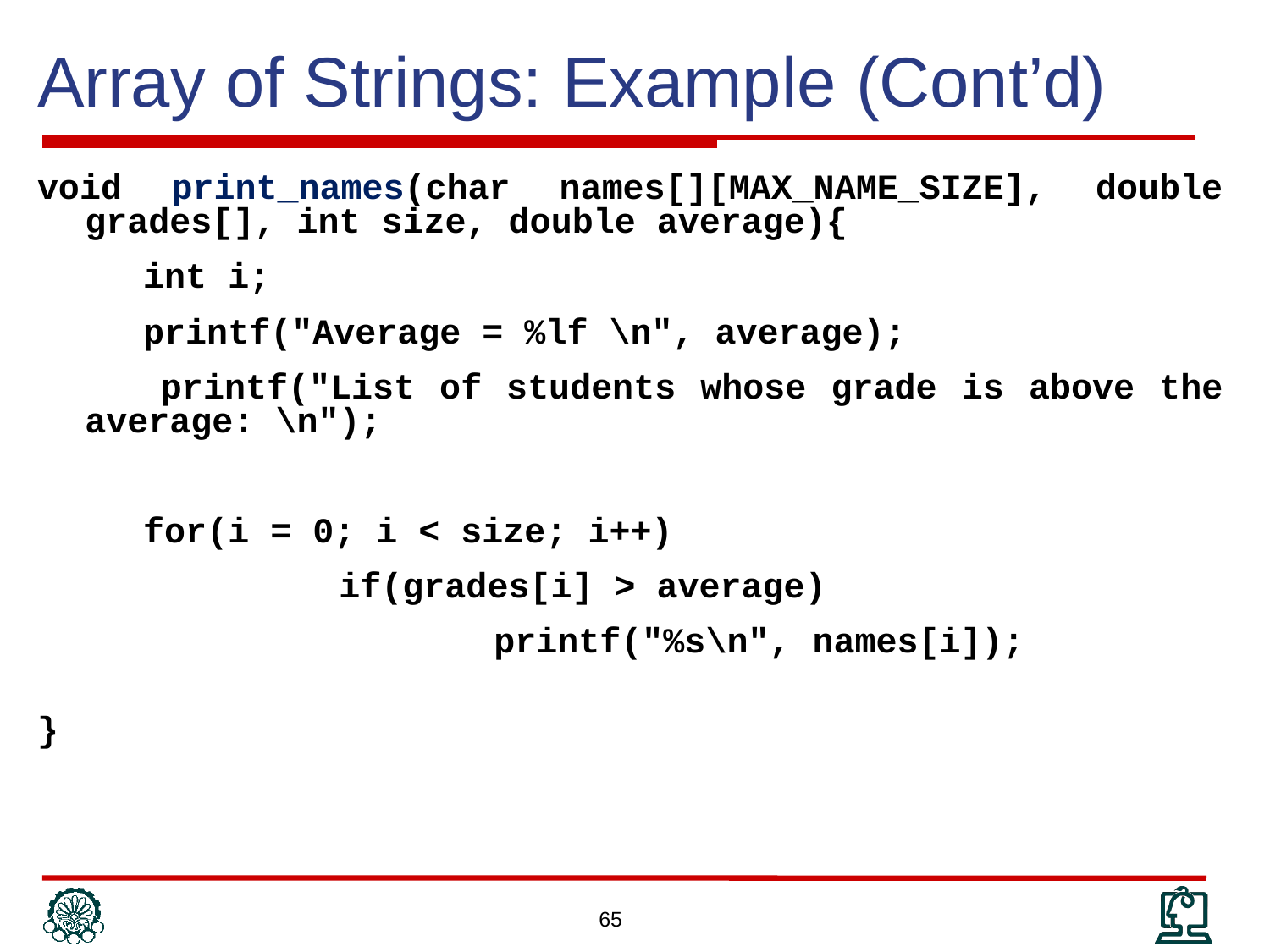

# Array of Strings: Example (Cont’d)
void print_names(char names[][MAX_NAME_SIZE], double grades[], int size, double average){
     int i;
     printf("Average = %lf \n", average);
     printf("List of students whose grade is above the average: \n");

     for(i = 0; i < size; i++)
		      if(grades[i] > average)
			       printf("%s\n", names[i]);
}
65